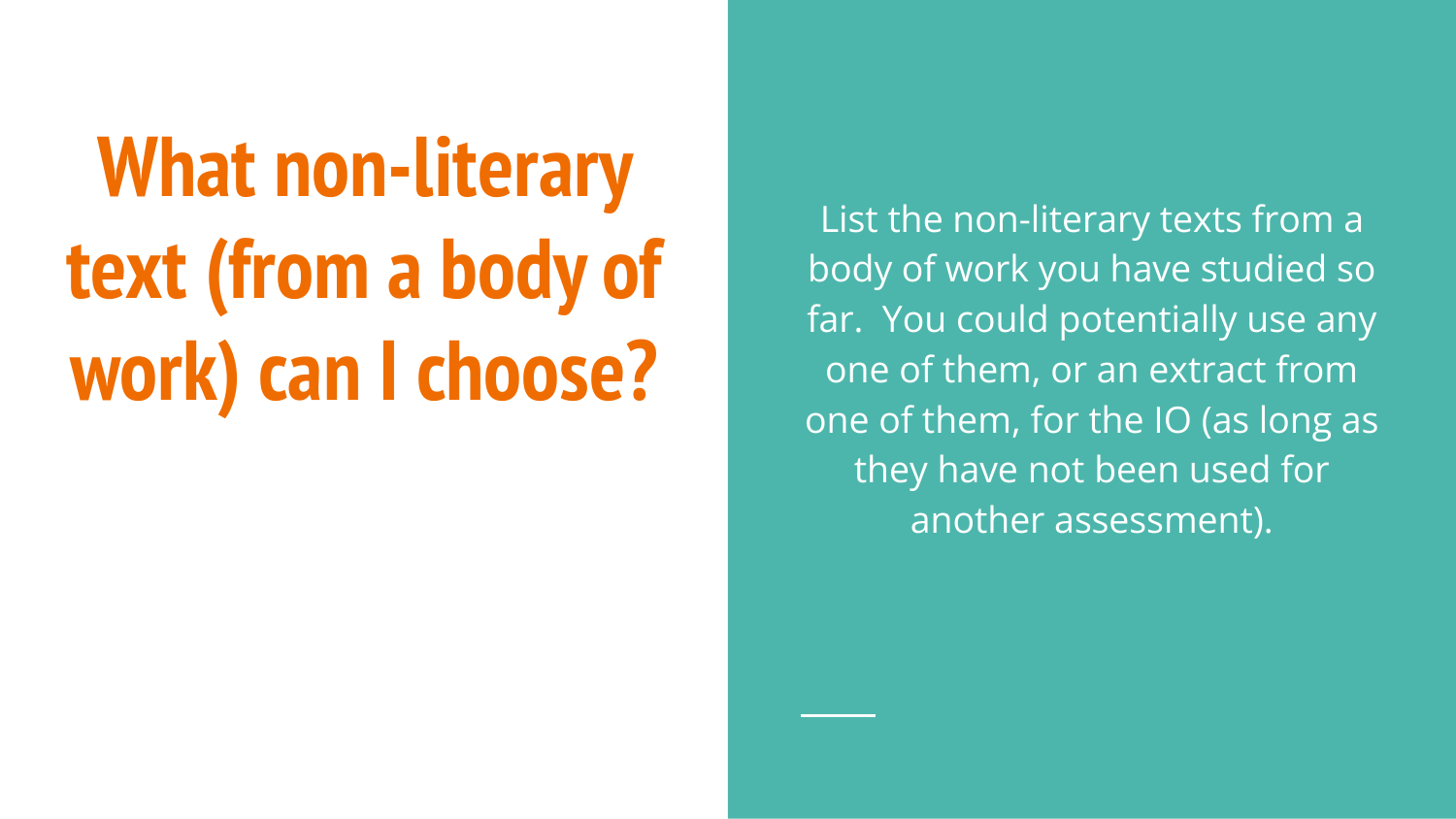

List the non-literary texts from a body of work you have studied so far.  You could potentially use any one of them, or an extract from one of them, for the IO (as long as they have not been used for another assessment).

# What non-literary text (from a body of work) can I choose?